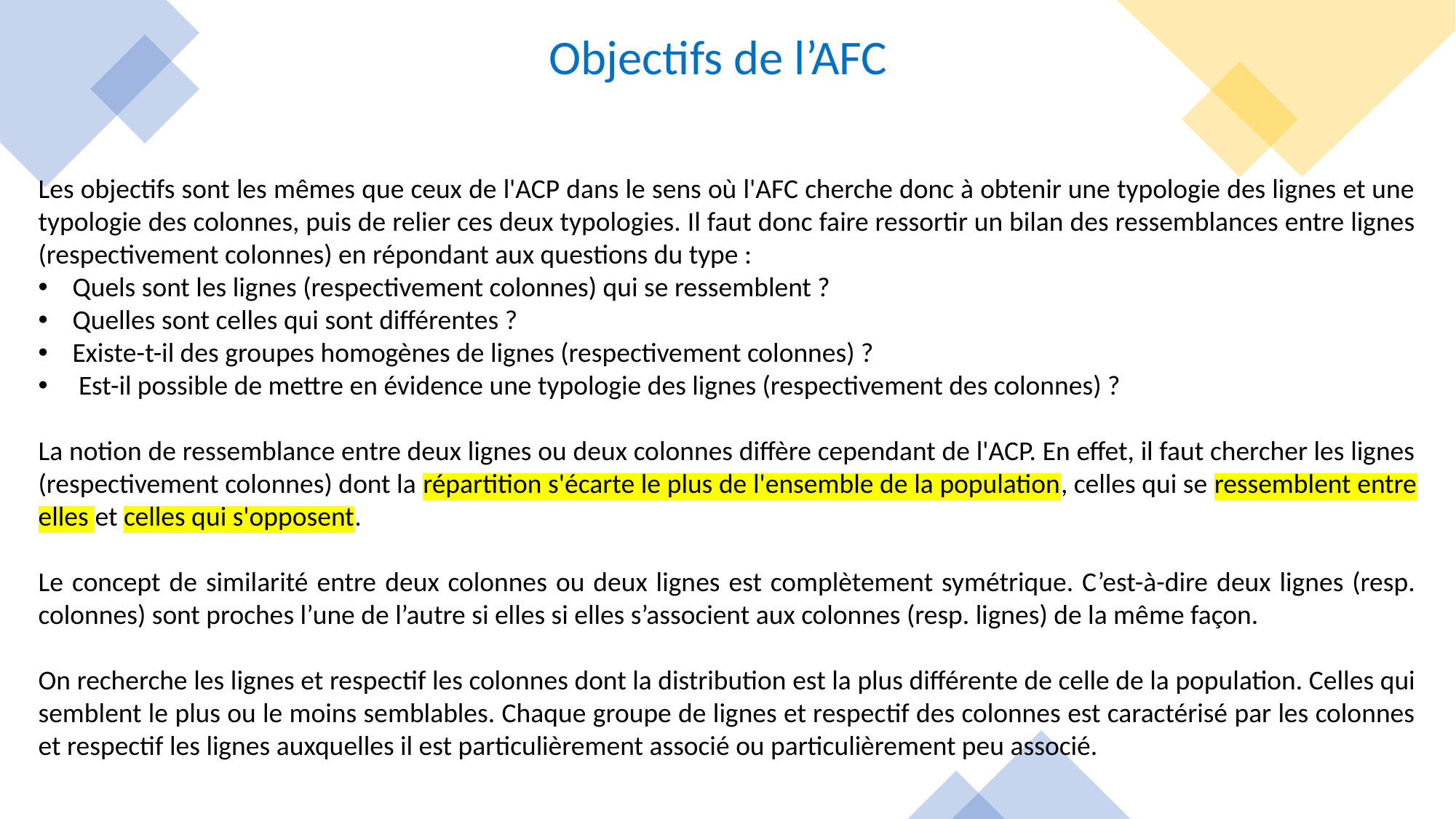

# Objectifs de l’AFC

Les objectifs sont les mêmes que ceux de l'ACP dans le sens où l'AFC cherche donc à obtenir une typologie des lignes et une typologie des colonnes, puis de relier ces deux typologies. Il faut donc faire ressortir un bilan des ressemblances entre lignes (respectivement colonnes) en répondant aux questions du type :
Quels sont les lignes (respectivement colonnes) qui se ressemblent ?
Quelles sont celles qui sont différentes ?
Existe-t-il des groupes homogènes de lignes (respectivement colonnes) ?
 Est-il possible de mettre en évidence une typologie des lignes (respectivement des colonnes) ?

La notion de ressemblance entre deux lignes ou deux colonnes diffère cependant de l'ACP. En effet, il faut chercher les lignes (respectivement colonnes) dont la répartition s'écarte le plus de l'ensemble de la population, celles qui se ressemblent entre elles et celles qui s'opposent.

Le concept de similarité entre deux colonnes ou deux lignes est complètement symétrique. C’est-à-dire deux lignes (resp. colonnes) sont proches l’une de l’autre si elles si elles s’associent aux colonnes (resp. lignes) de la même façon.

On recherche les lignes et respectif les colonnes dont la distribution est la plus différente de celle de la population. Celles qui semblent le plus ou le moins semblables. Chaque groupe de lignes et respectif des colonnes est caractérisé par les colonnes et respectif les lignes auxquelles il est particulièrement associé ou particulièrement peu associé.